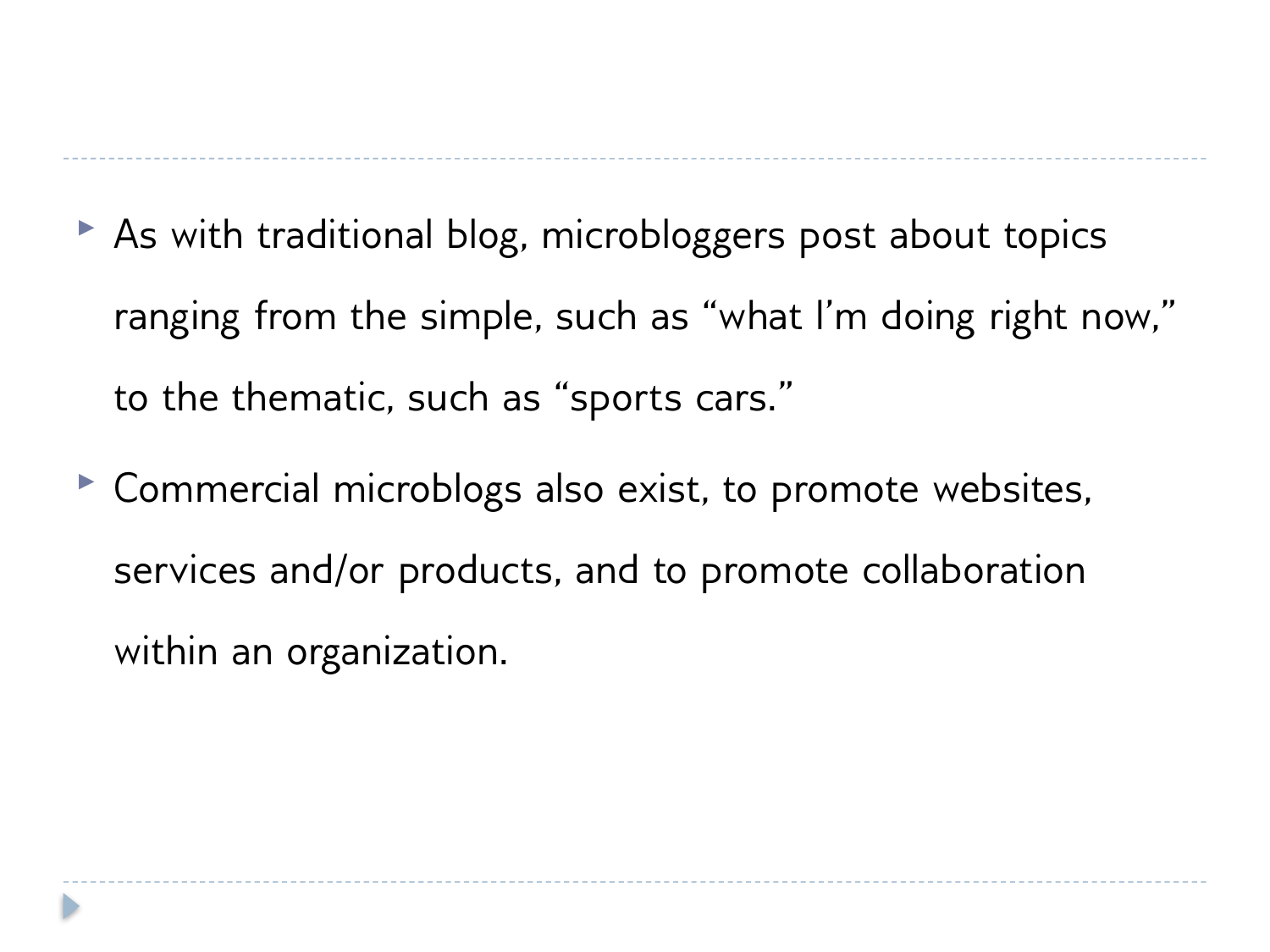

As with traditional blog, microbloggers post about topics ranging from the simple, such as “what I’m doing right now,” to the thematic, such as “sports cars.”
Commercial microblogs also exist, to promote websites, services and/or products, and to promote collaboration within an organization.